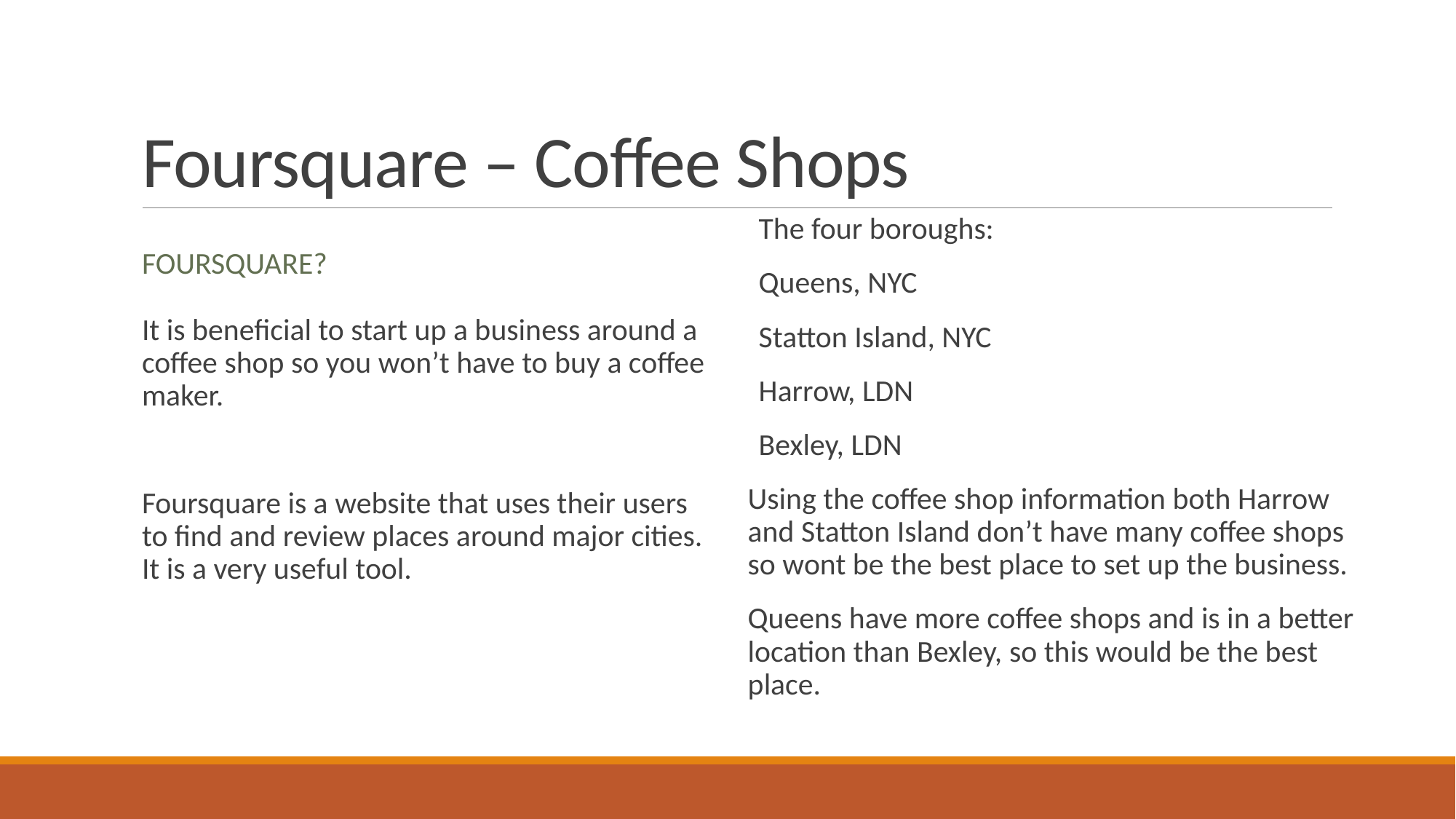

# Foursquare – Coffee Shops
The four boroughs:
Queens, NYC
Statton Island, NYC
Harrow, LDN
Bexley, LDN
Using the coffee shop information both Harrow and Statton Island don’t have many coffee shops so wont be the best place to set up the business.
Queens have more coffee shops and is in a better location than Bexley, so this would be the best place.
Foursquare?
It is beneficial to start up a business around a coffee shop so you won’t have to buy a coffee maker.

Foursquare is a website that uses their users to find and review places around major cities. It is a very useful tool.